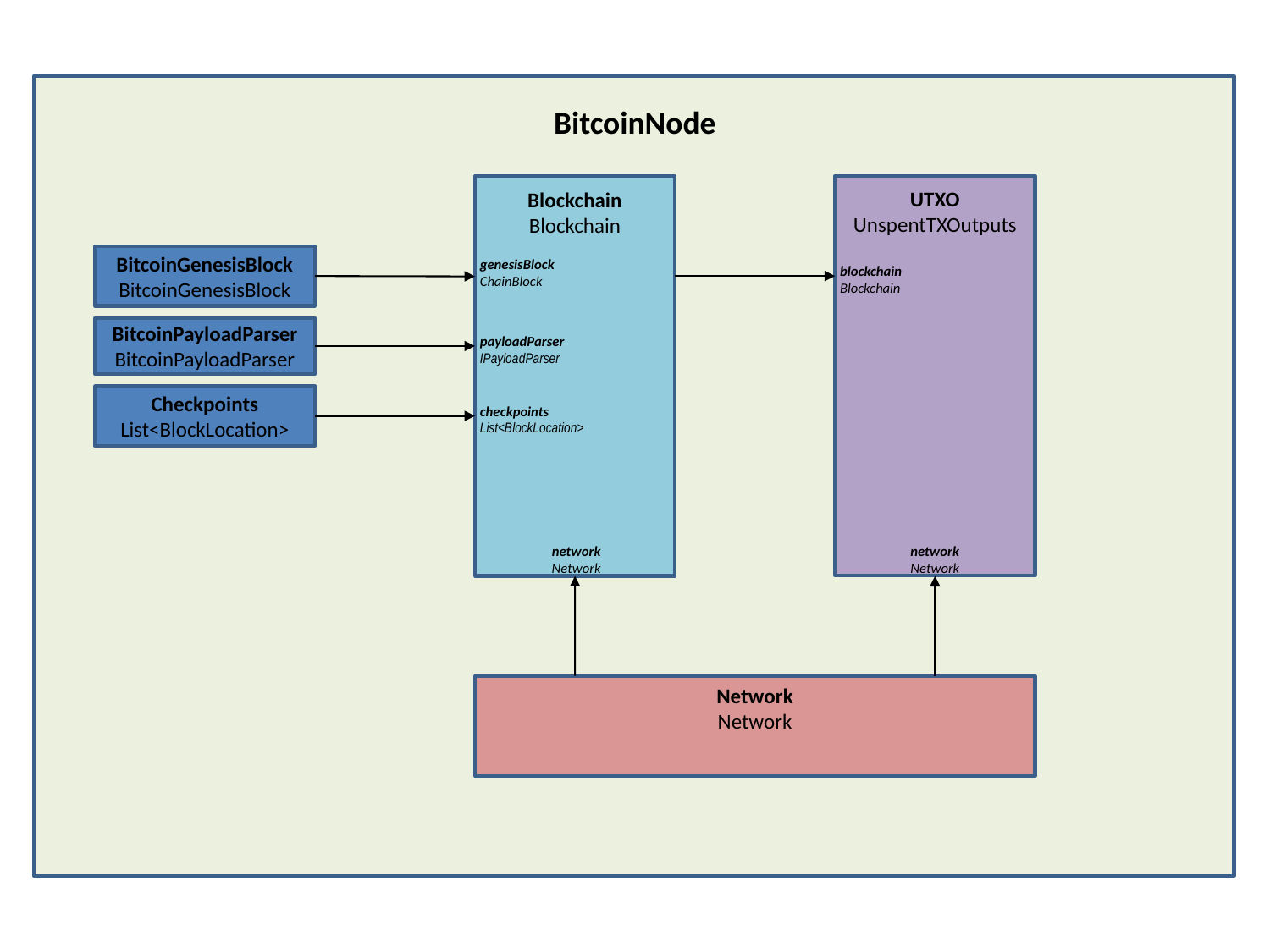

BitcoinNode

UTXO
UnspentTXOutputs

Blockchain
Blockchain
BitcoinGenesisBlock
BitcoinGenesisBlock

genesisBlock
ChainBlock
blockchain
Blockchain
BitcoinPayloadParser
BitcoinPayloadParser

payloadParser
IPayloadParser
Checkpoints
List<BlockLocation>

checkpoints
List<BlockLocation>
network
Network
network
Network

Network
Network